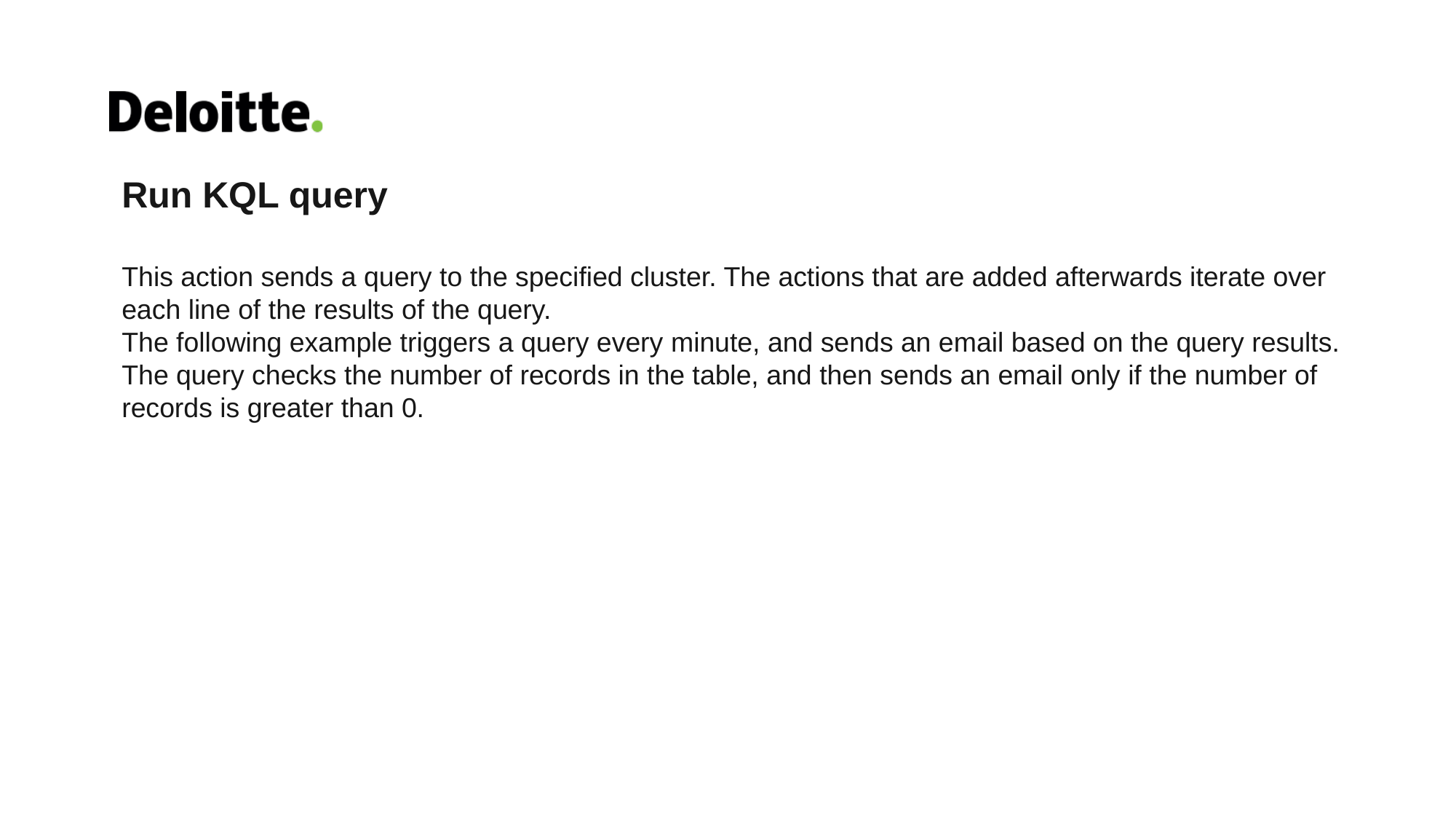

Run KQL query
This action sends a query to the specified cluster. The actions that are added afterwards iterate over each line of the results of the query.
The following example triggers a query every minute, and sends an email based on the query results. The query checks the number of records in the table, and then sends an email only if the number of records is greater than 0.